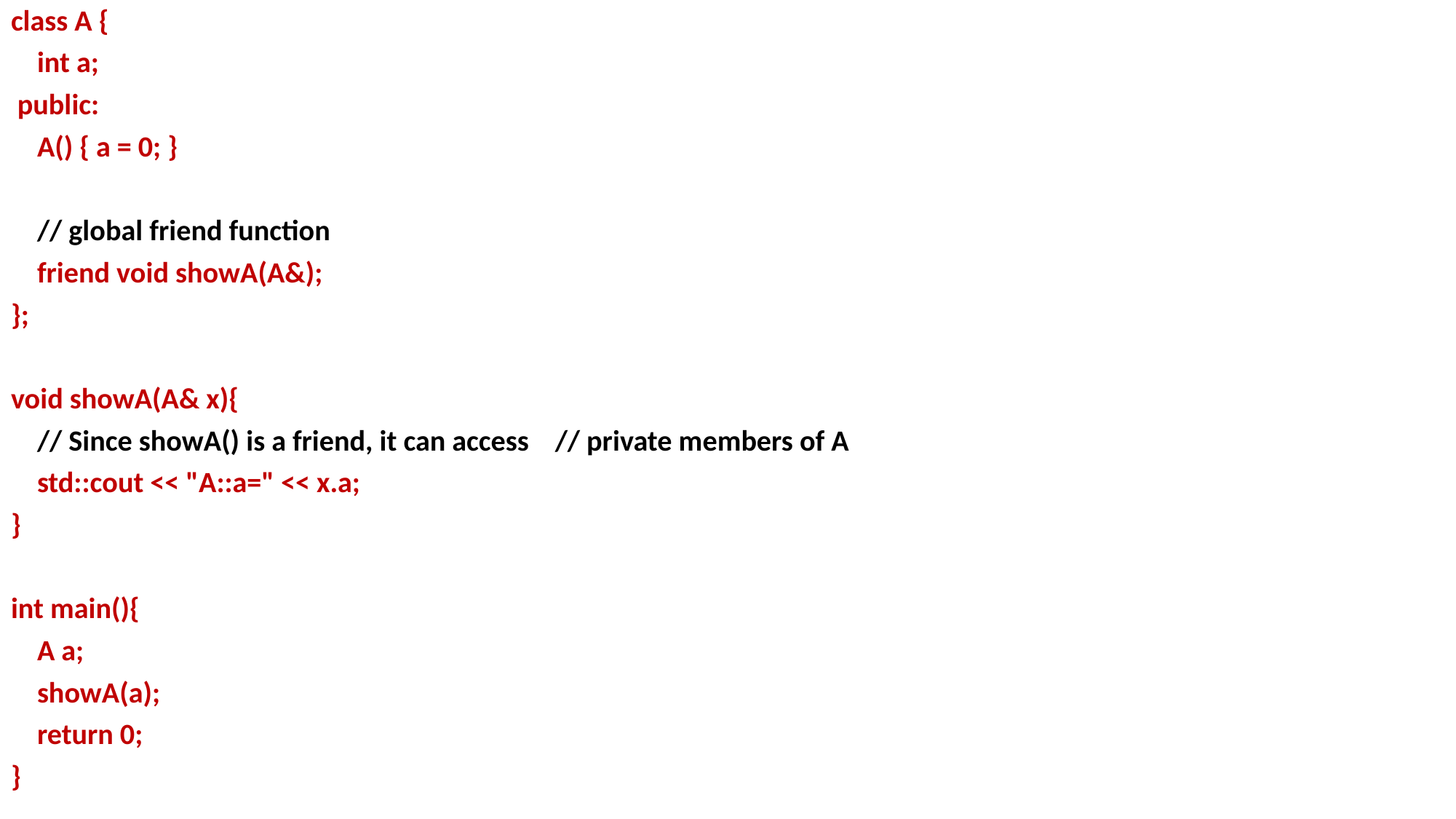

class A {
    int a;
 public:
    A() { a = 0; }

    // global friend function
    friend void showA(A&);
};

void showA(A& x){
    // Since showA() is a friend, it can access    // private members of A
    std::cout << "A::a=" << x.a;
}

int main(){
    A a;
    showA(a);
    return 0;
}